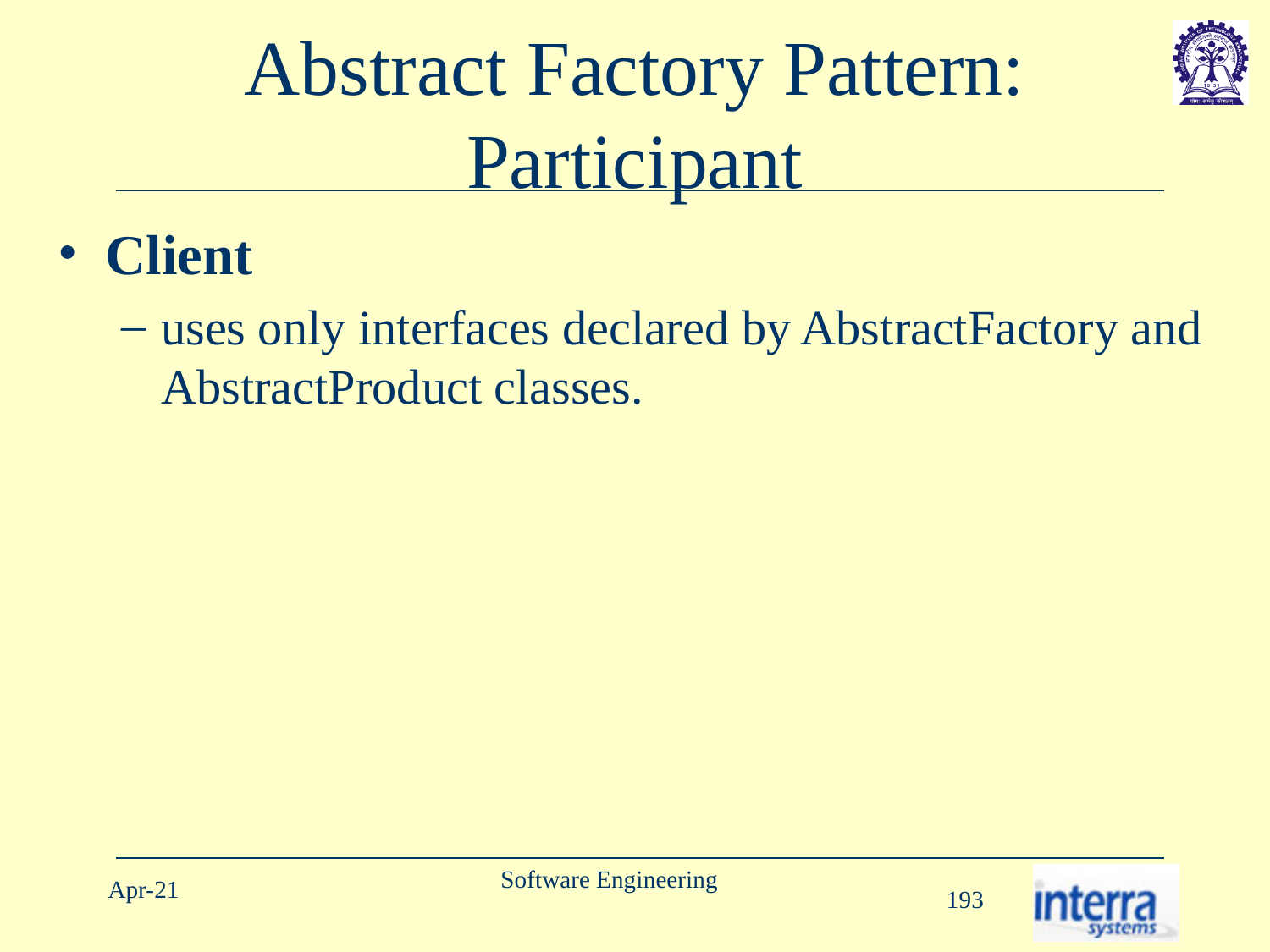

# Abstract Factory Pattern: Participant
Client
uses only interfaces declared by AbstractFactory and AbstractProduct classes.
Software Engineering
Apr-21